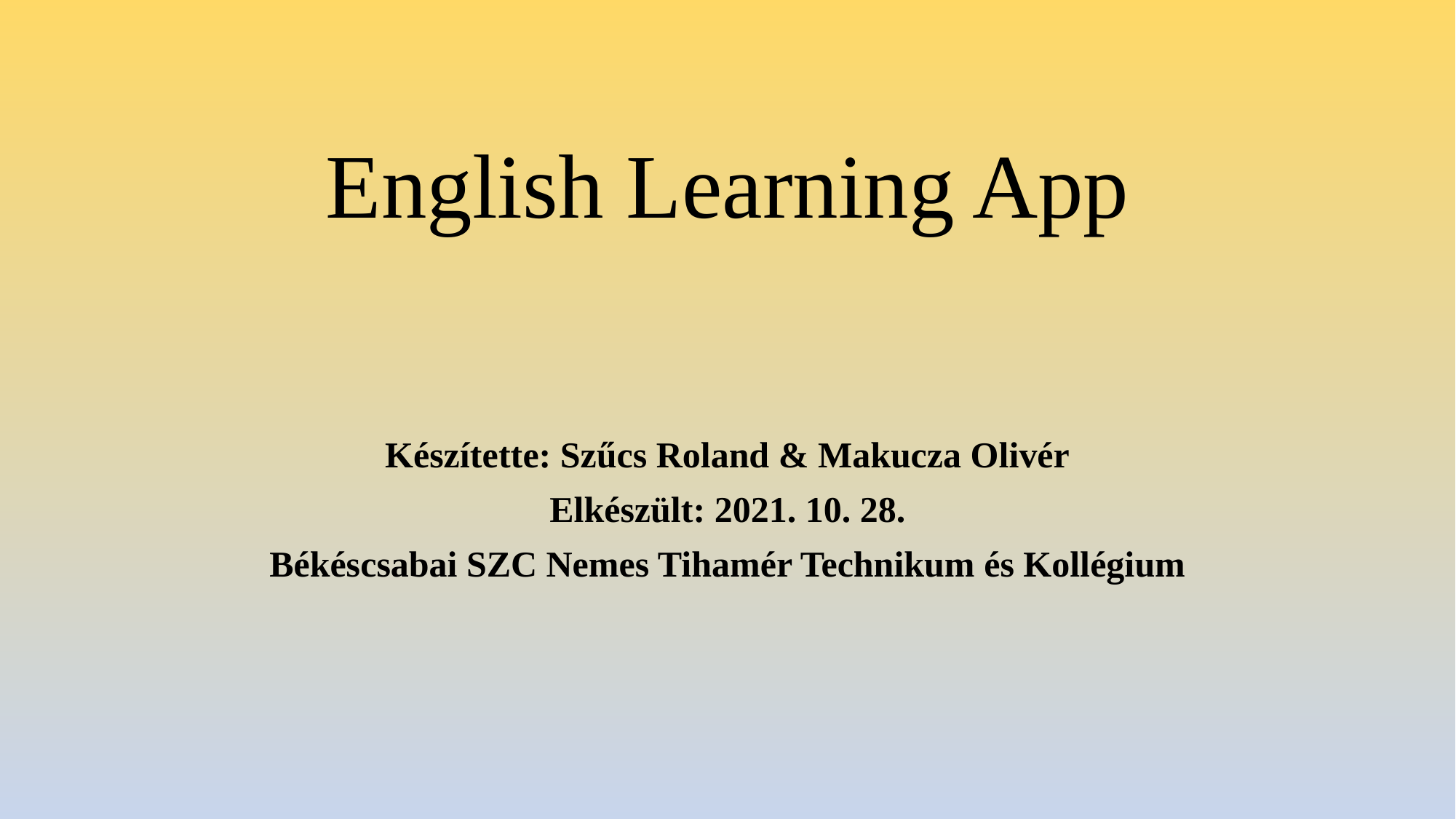

# English Learning App
Készítette: Szűcs Roland & Makucza Olivér
Elkészült: 2021. 10. 28.
Békéscsabai SZC Nemes Tihamér Technikum és Kollégium